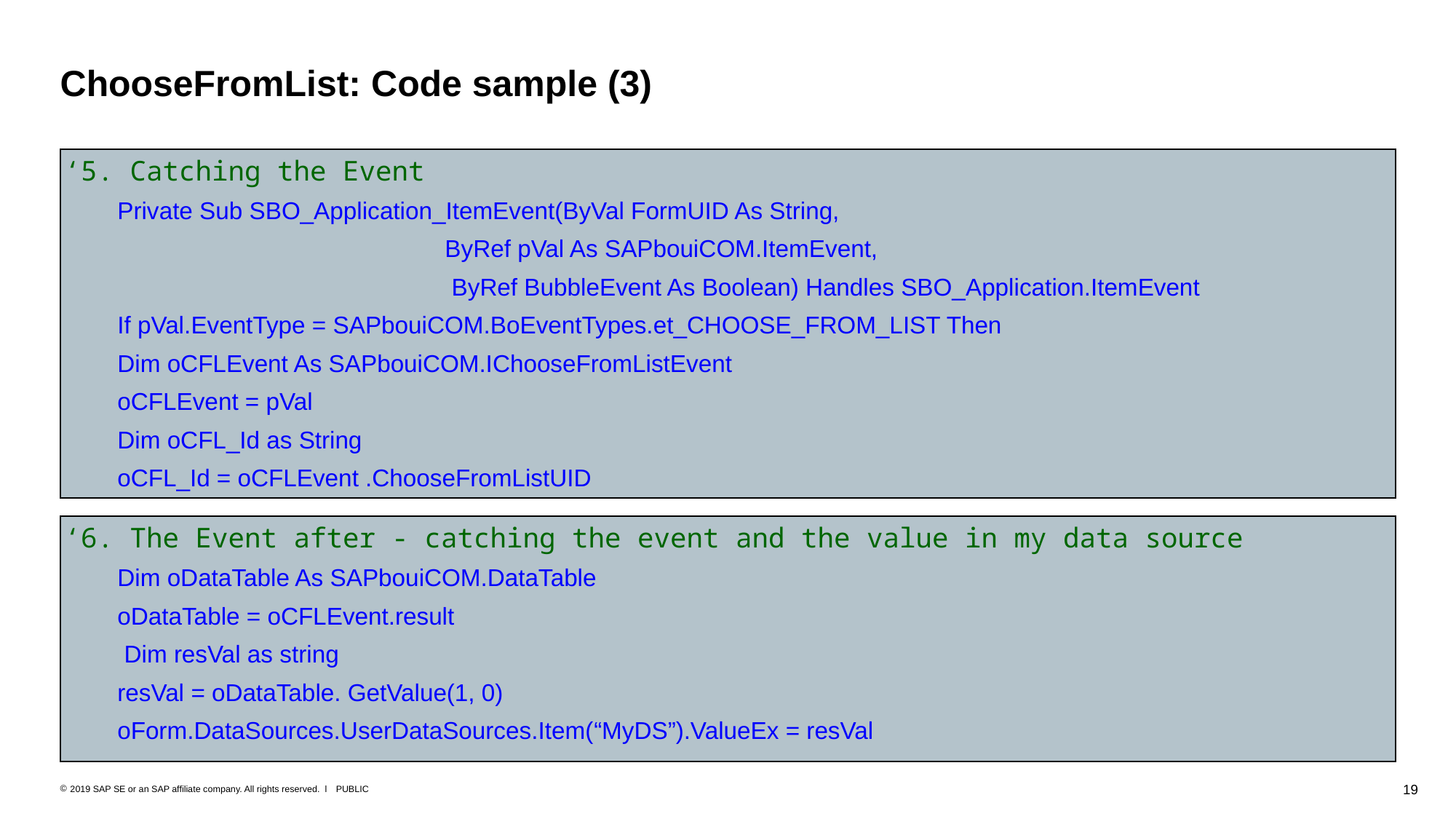

# ChooseFromList: Code sample (3)
‘5. Catching the Event
	Private Sub SBO_Application_ItemEvent(ByVal FormUID As String,
				ByRef pVal As SAPbouiCOM.ItemEvent,
				 ByRef BubbleEvent As Boolean) Handles SBO_Application.ItemEvent
 	If pVal.EventType = SAPbouiCOM.BoEventTypes.et_CHOOSE_FROM_LIST Then
 	Dim oCFLEvent As SAPbouiCOM.IChooseFromListEvent
 	oCFLEvent = pVal
	Dim oCFL_Id as String
	oCFL_Id = oCFLEvent .ChooseFromListUID
‘6. The Event after - catching the event and the value in my data source
	Dim oDataTable As SAPbouiCOM.DataTable
  	oDataTable = oCFLEvent.result
 	 Dim resVal as string
  	resVal = oDataTable. GetValue(1, 0)
  	oForm.DataSources.UserDataSources.Item(“MyDS”).ValueEx = resVal